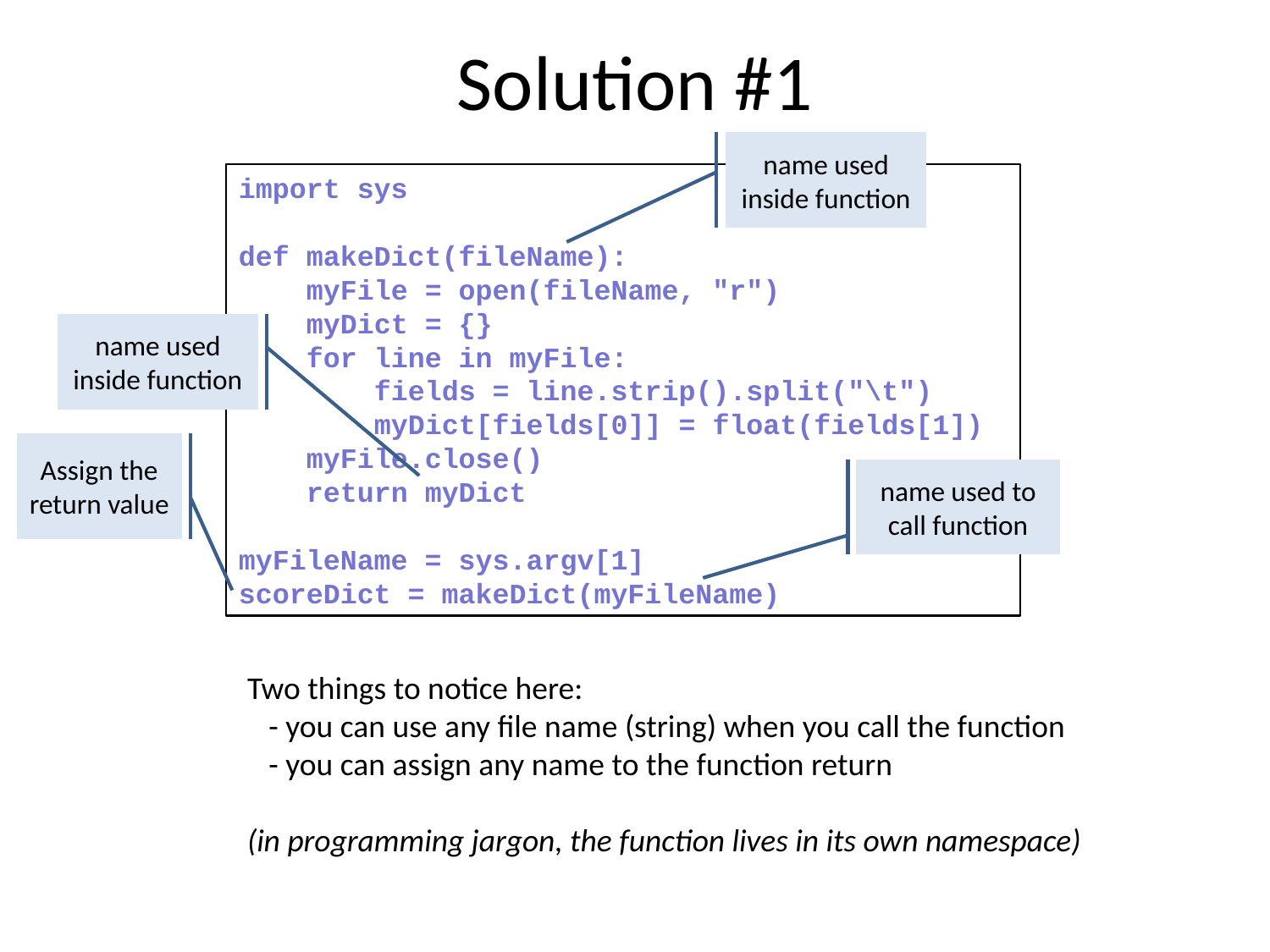

Solution #1
name used inside function
import sys

def makeDict(fileName):
    myFile = open(fileName, "r")
    myDict = {}
    for line in myFile:
        fields = line.strip().split("\t")
        myDict[fields[0]] = float(fields[1])
    myFile.close()
    return myDict

myFileName = sys.argv[1]
scoreDict = makeDict(myFileName)
name used inside function
Assign the return value
name used to call function
Two things to notice here:
   - you can use any file name (string) when you call the function
   - you can assign any name to the function return

(in programming jargon, the function lives in its own namespace)